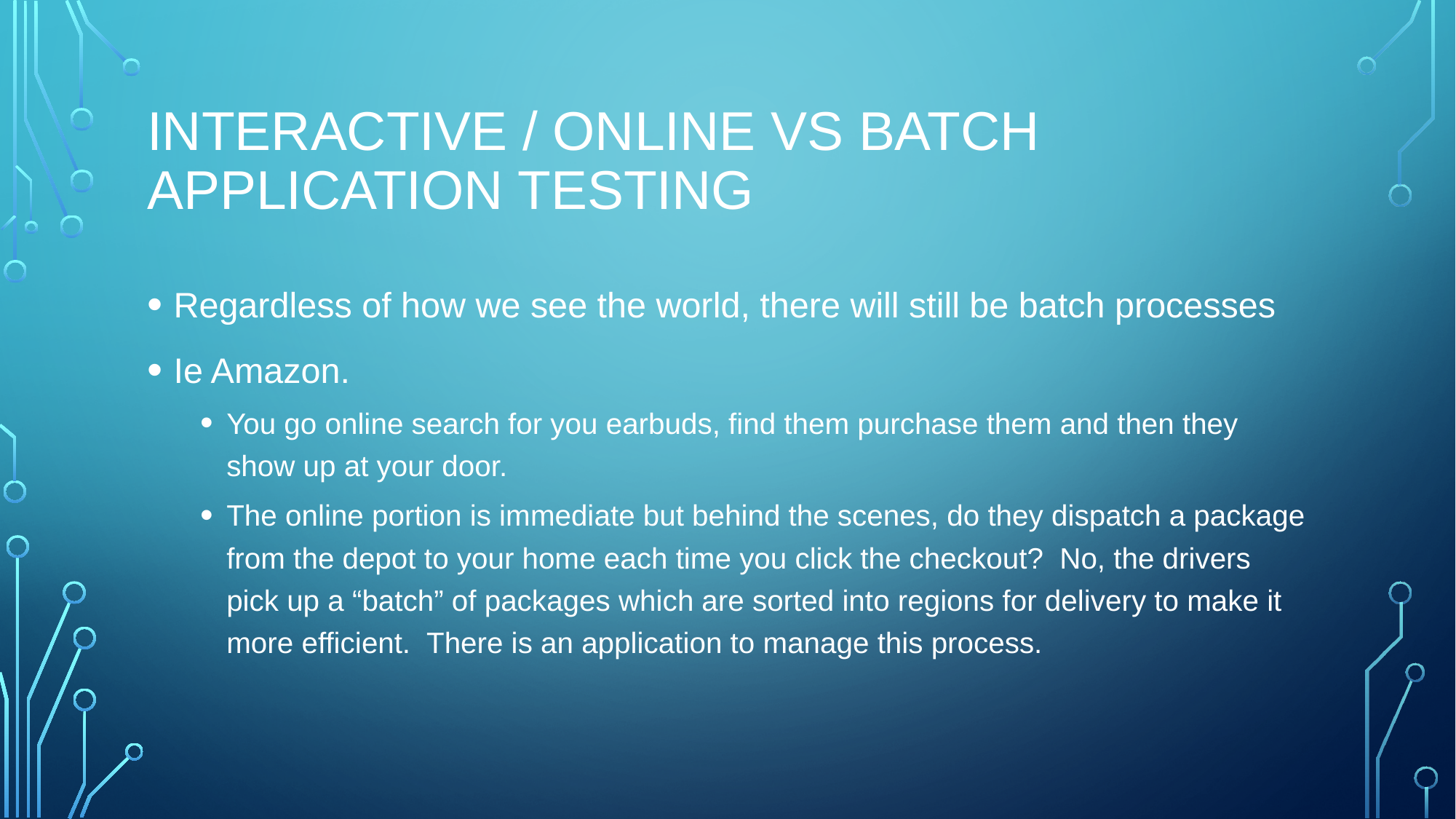

# Interactive / online vs batch application testing
Regardless of how we see the world, there will still be batch processes
Ie Amazon.
You go online search for you earbuds, find them purchase them and then they show up at your door.
The online portion is immediate but behind the scenes, do they dispatch a package from the depot to your home each time you click the checkout?  No, the drivers pick up a “batch” of packages which are sorted into regions for delivery to make it more efficient.  There is an application to manage this process.